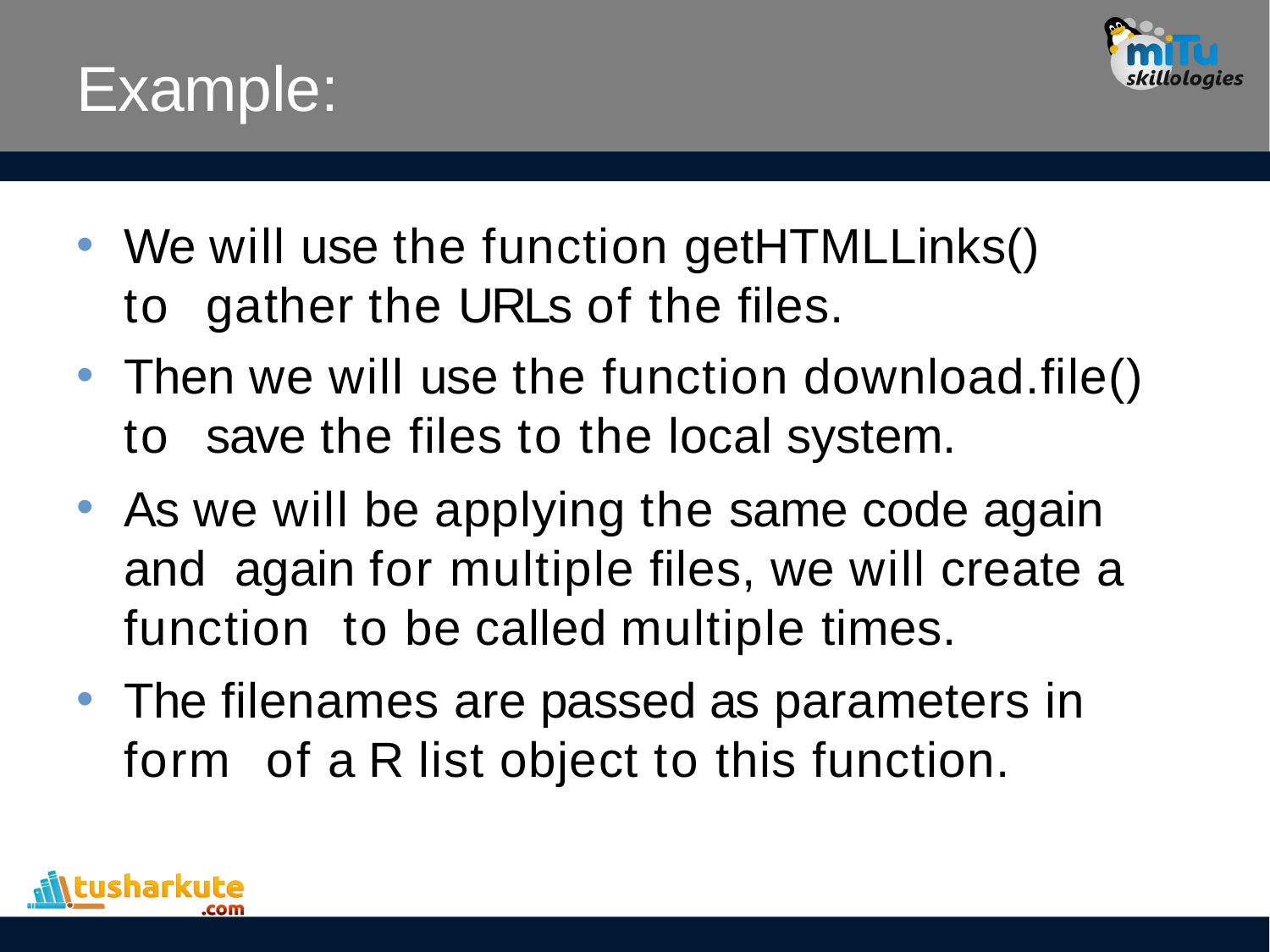

# Example:

We will use the function getHTMLLinks() to  gather the URLs of the files.
Then we will use the function download.file() to  save the files to the local system.
As we will be applying the same code again and  again for multiple files, we will create a function  to be called multiple times.
The filenames are passed as parameters in form  of a R list object to this function.